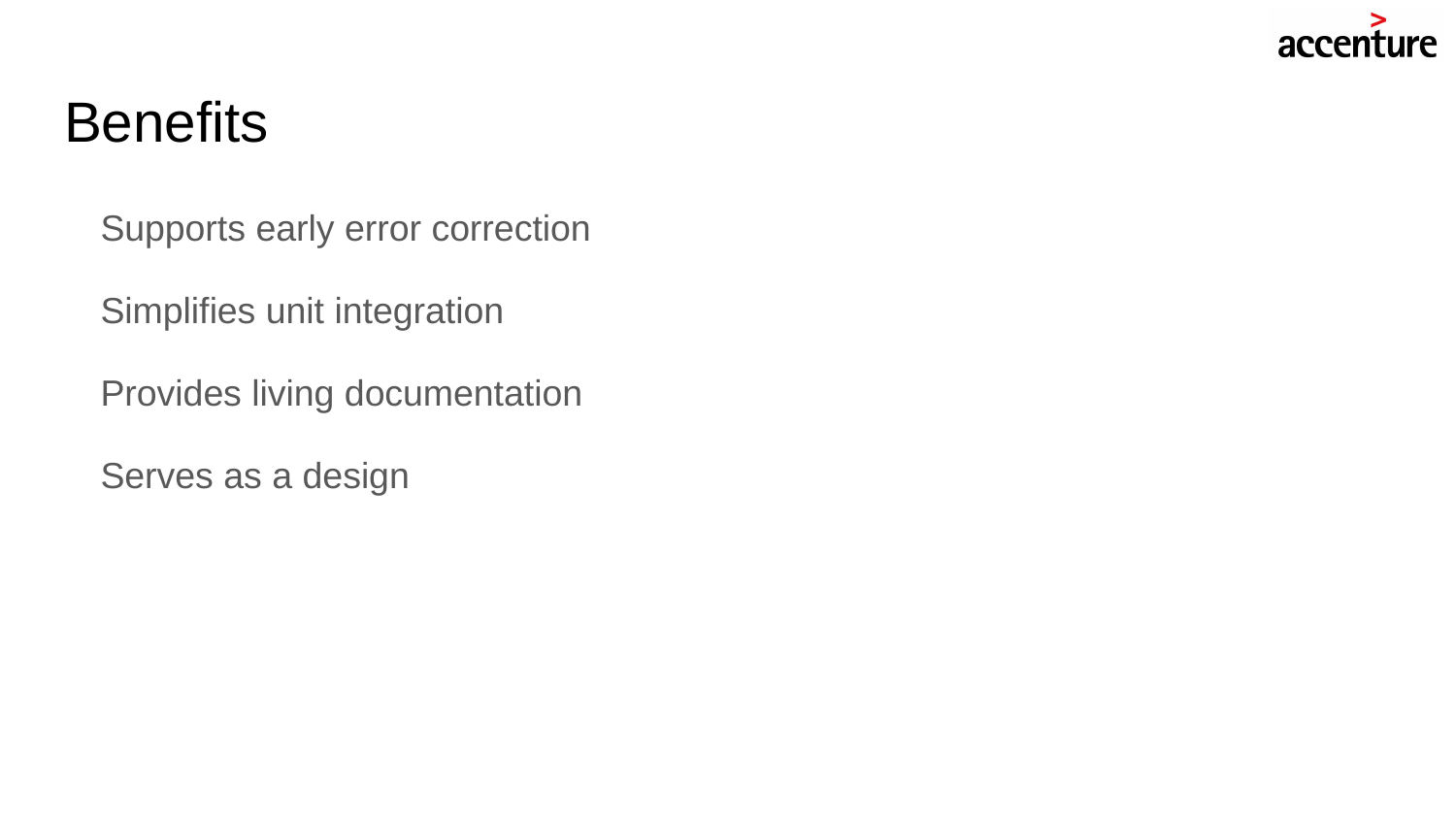

# Benefits
Supports early error correction
Simplifies unit integration
Provides living documentation
Serves as a design